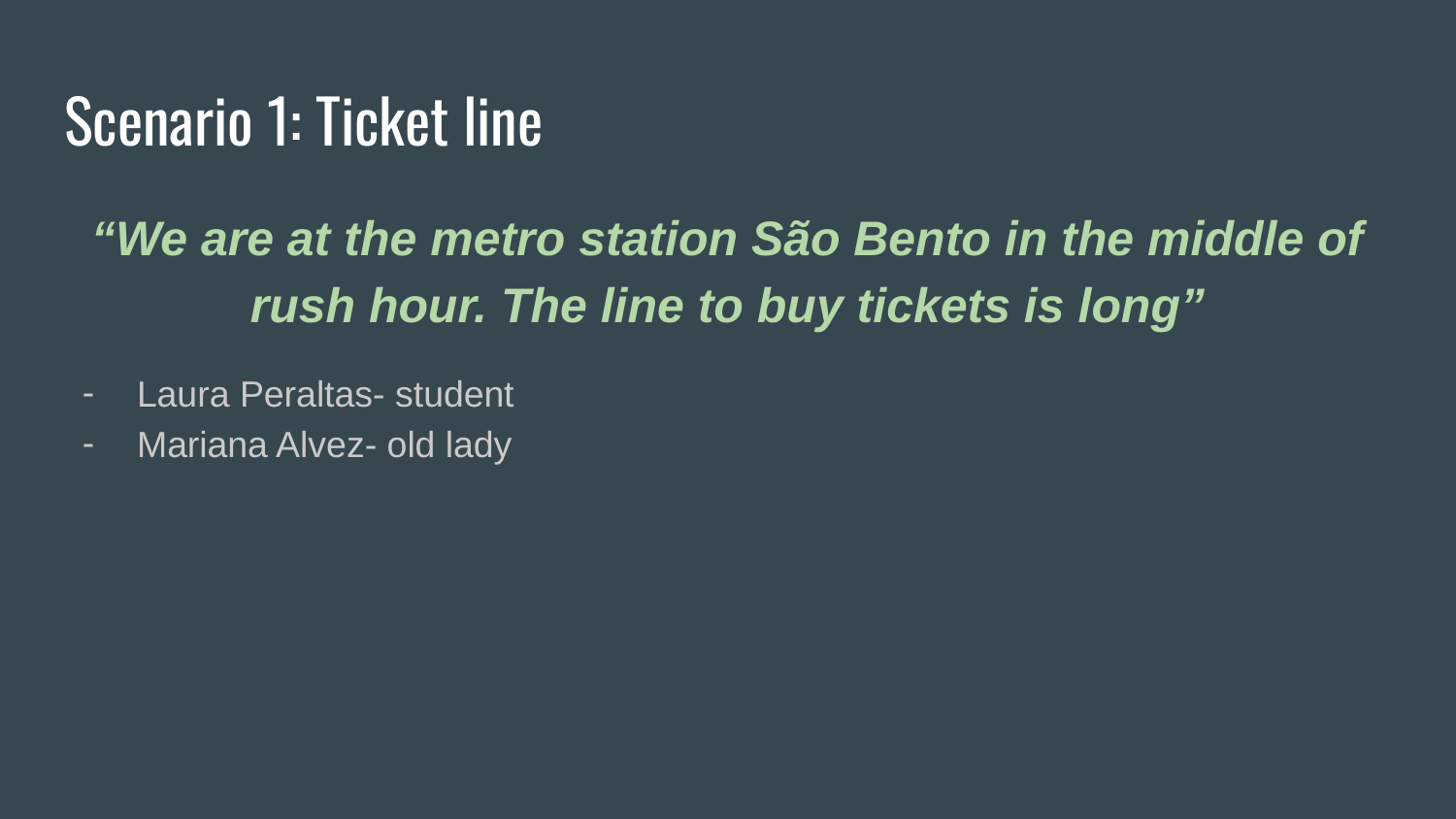

# Scenario 1: Ticket line
“We are at the metro station São Bento in the middle of rush hour. The line to buy tickets is long”
Laura Peraltas- student
Mariana Alvez- old lady